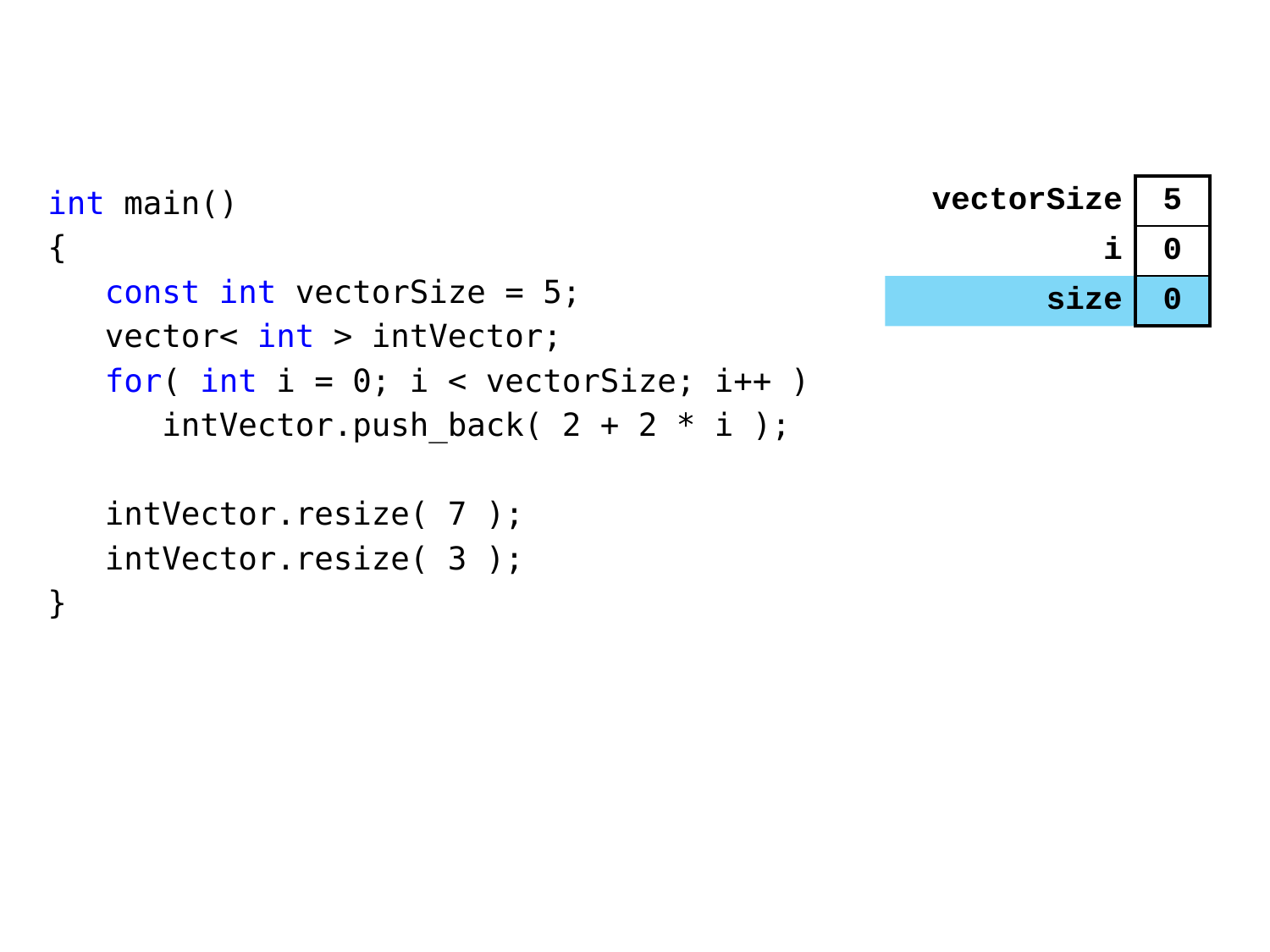

int main()
{
   const int vectorSize = 5;
   vector< int > intVector;
   for( int i = 0; i < vectorSize; i++ )
      intVector.push_back( 2 + 2 * i );

   intVector.resize( 7 );
   intVector.resize( 3 );
}
| vectorSize | 5 |
| --- | --- |
| i | 0 |
| size | 0 |